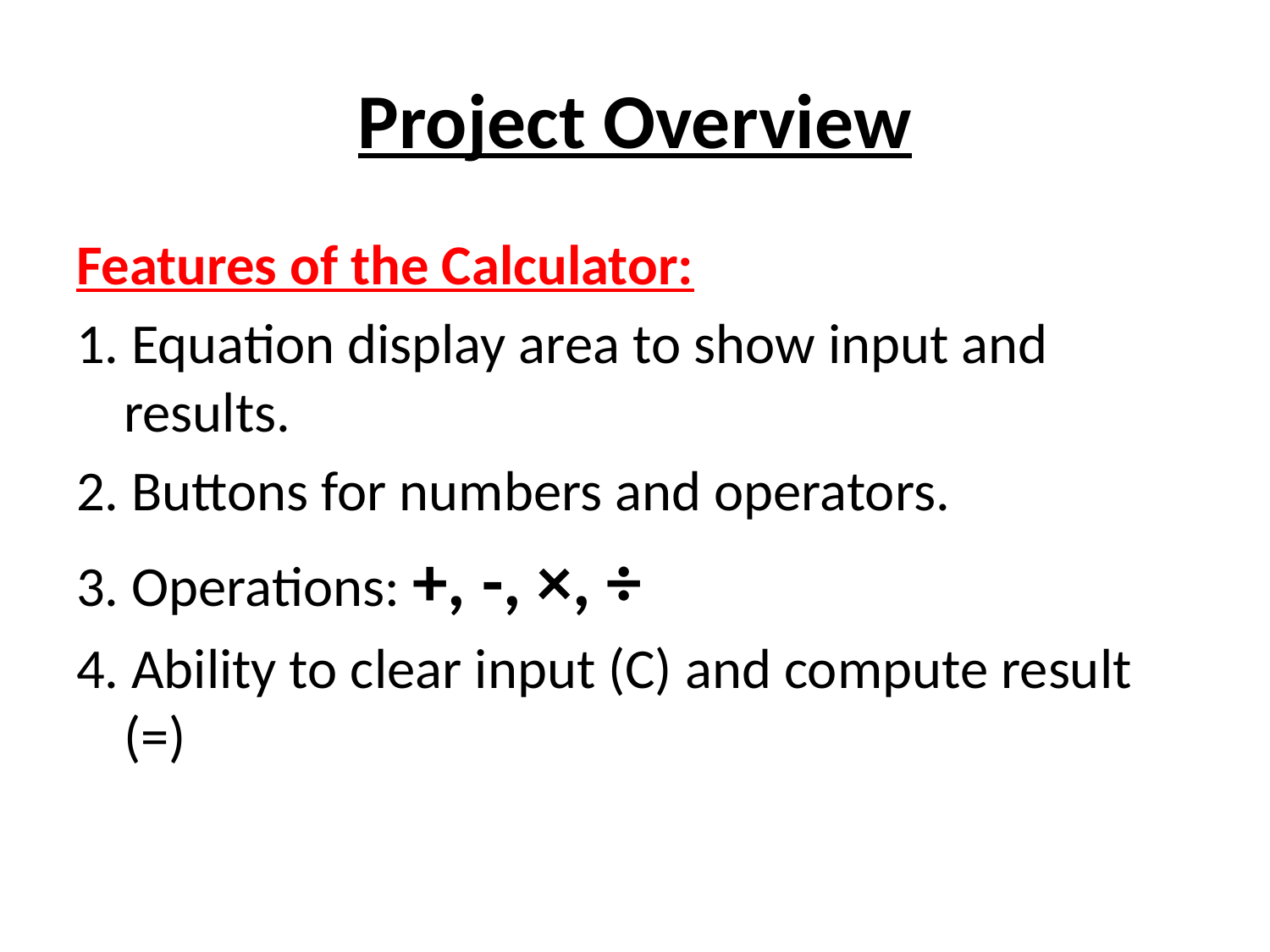

# Project Overview
Features of the Calculator:
1. Equation display area to show input and   results.
2. Buttons for numbers and operators.
3. Operations: +, -, ×, ÷
4. Ability to clear input (C) and compute result (=)